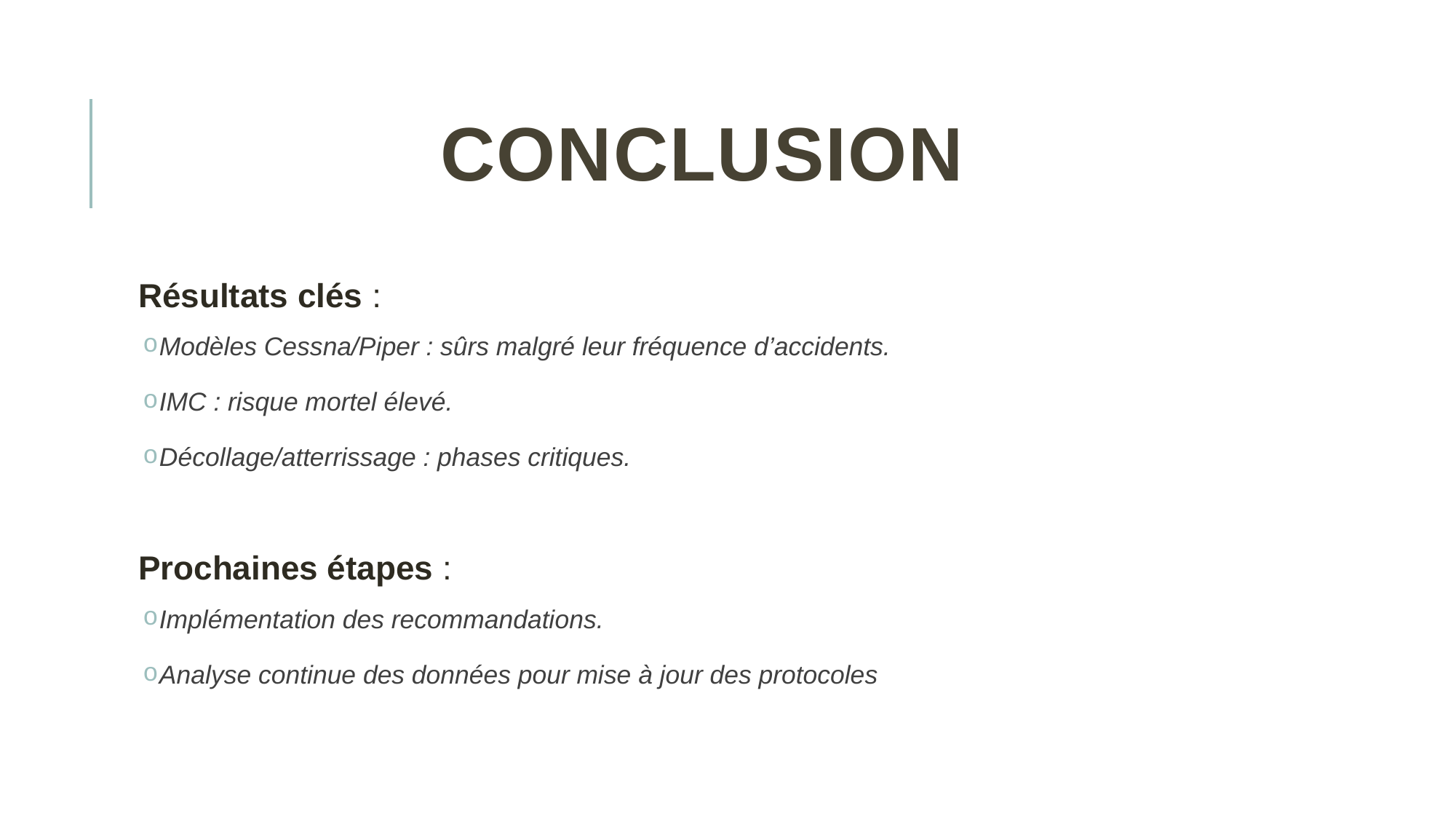

# Conclusion
Résultats clés :
Modèles Cessna/Piper : sûrs malgré leur fréquence d’accidents.
IMC : risque mortel élevé.
Décollage/atterrissage : phases critiques.

Prochaines étapes :
Implémentation des recommandations.
Analyse continue des données pour mise à jour des protocoles